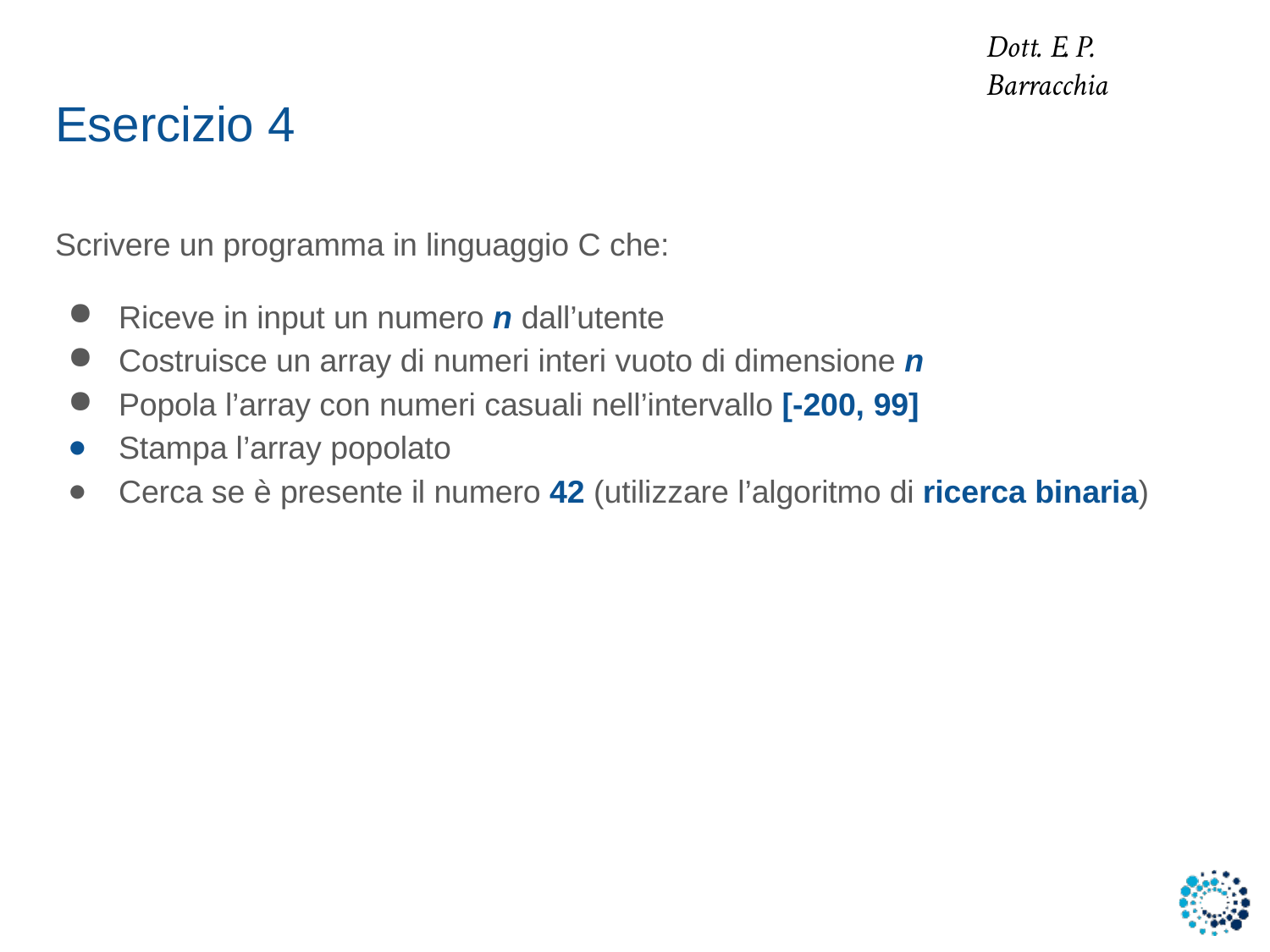

# Dott. E. P. Barracchia
Esercizio 4
Scrivere un programma in linguaggio C che:

Riceve in input un numero n dall’utente
Costruisce un array di numeri interi vuoto di dimensione n
Popola l’array con numeri casuali nell’intervallo [-200, 99]
Stampa l’array popolato
Cerca se è presente il numero 42 (utilizzare l’algoritmo di ricerca binaria)